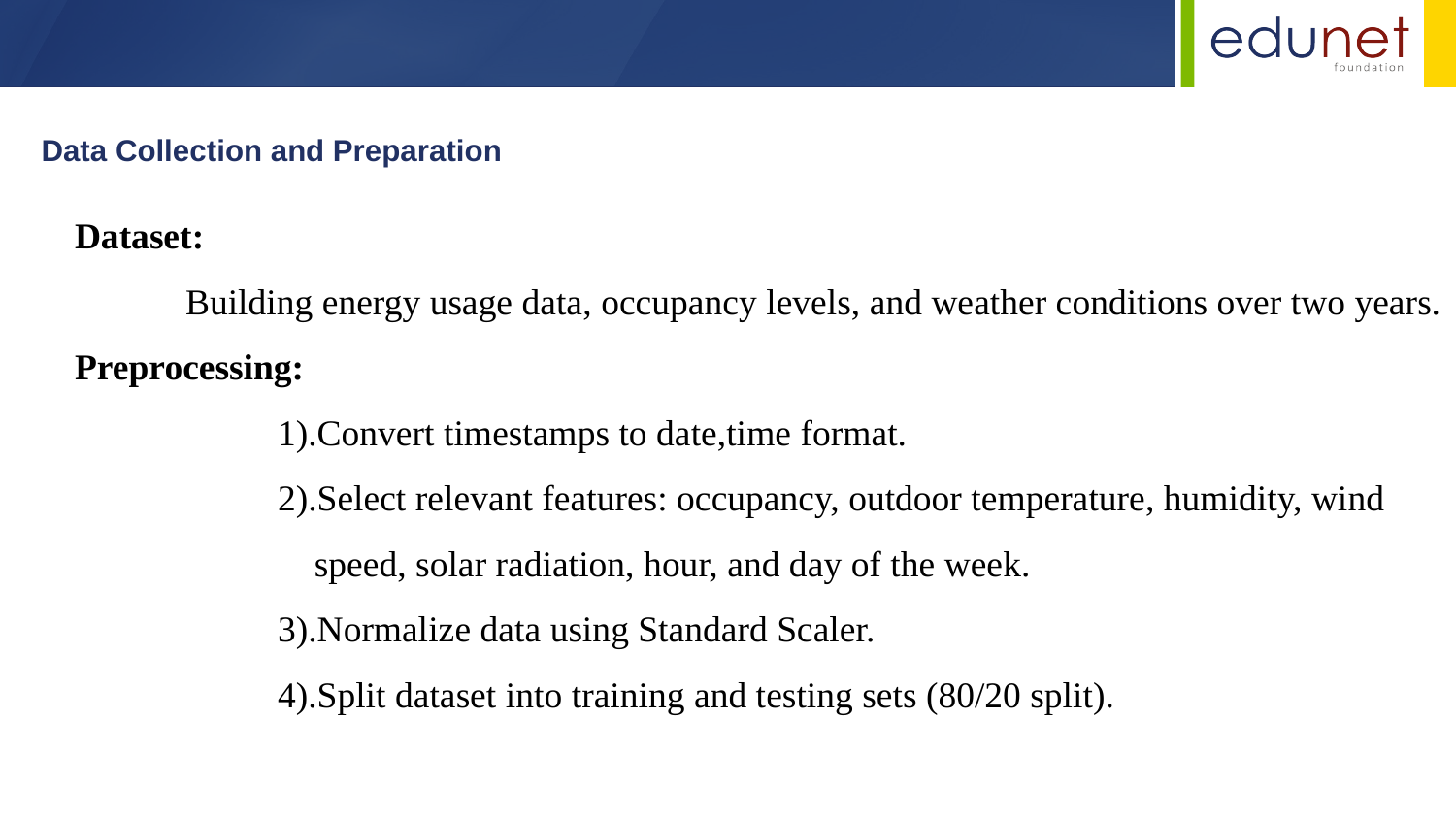

Data Collection and Preparation

Dataset:
            Building energy usage data, occupancy levels, and weather conditions over two years.
Preprocessing:
                      1).Convert timestamps to date,time format.
                      2).Select relevant features: occupancy, outdoor temperature, humidity, wind
                          speed, solar radiation, hour, and day of the week.
                      3).Normalize data using Standard Scaler.
                      4).Split dataset into training and testing sets (80/20 split).